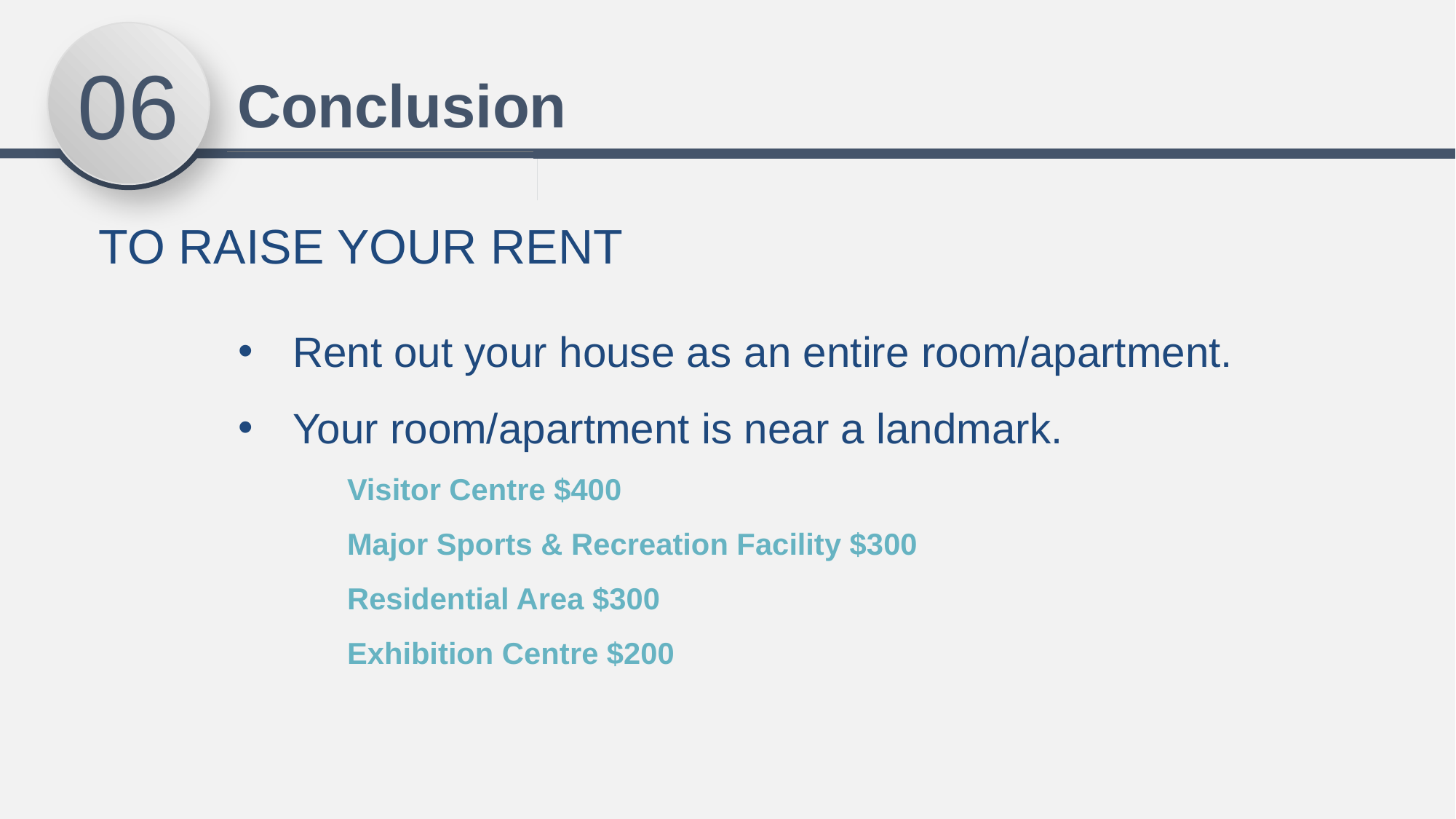

06
Conclusion

TO RAISE YOUR RENT
Rent out your house as an entire room/apartment.
Your room/apartment is near a landmark.
Visitor Centre $400
Major Sports & Recreation Facility $300
Residential Area $300
Exhibition Centre $200